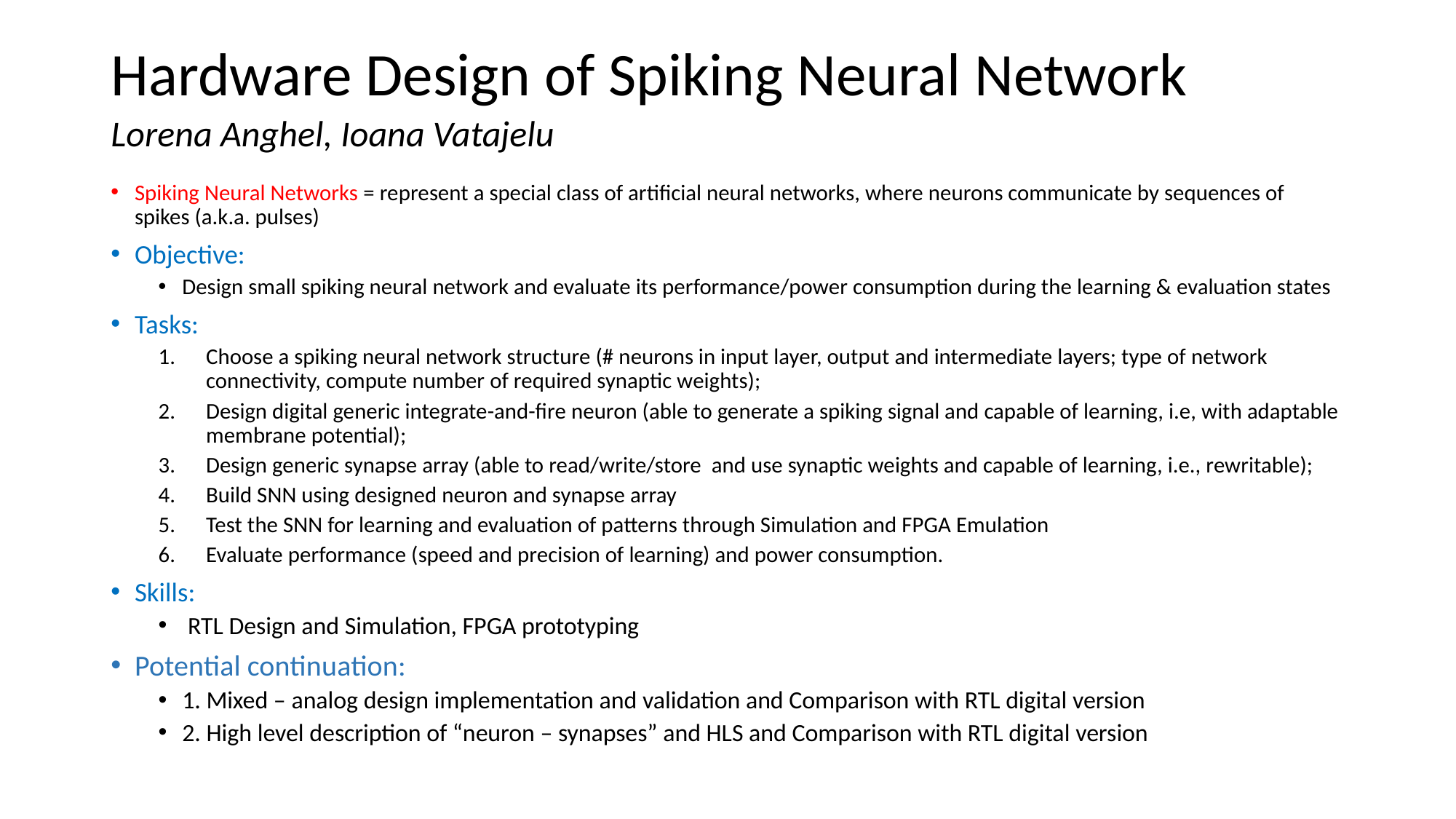

# Hardware Design of Spiking Neural Network
Lorena Anghel, Ioana Vatajelu
Spiking Neural Networks = represent a special class of artificial neural networks, where neurons communicate by sequences of spikes (a.k.a. pulses)
Objective:
Design small spiking neural network and evaluate its performance/power consumption during the learning & evaluation states
Tasks:
Choose a spiking neural network structure (# neurons in input layer, output and intermediate layers; type of network connectivity, compute number of required synaptic weights);
Design digital generic integrate-and-fire neuron (able to generate a spiking signal and capable of learning, i.e, with adaptable membrane potential);
Design generic synapse array (able to read/write/store  and use synaptic weights and capable of learning, i.e., rewritable);
Build SNN using designed neuron and synapse array
Test the SNN for learning and evaluation of patterns through Simulation and FPGA Emulation
Evaluate performance (speed and precision of learning) and power consumption.
Skills:
 RTL Design and Simulation, FPGA prototyping
Potential continuation:
1. Mixed – analog design implementation and validation and Comparison with RTL digital version
2. High level description of “neuron – synapses” and HLS and Comparison with RTL digital version